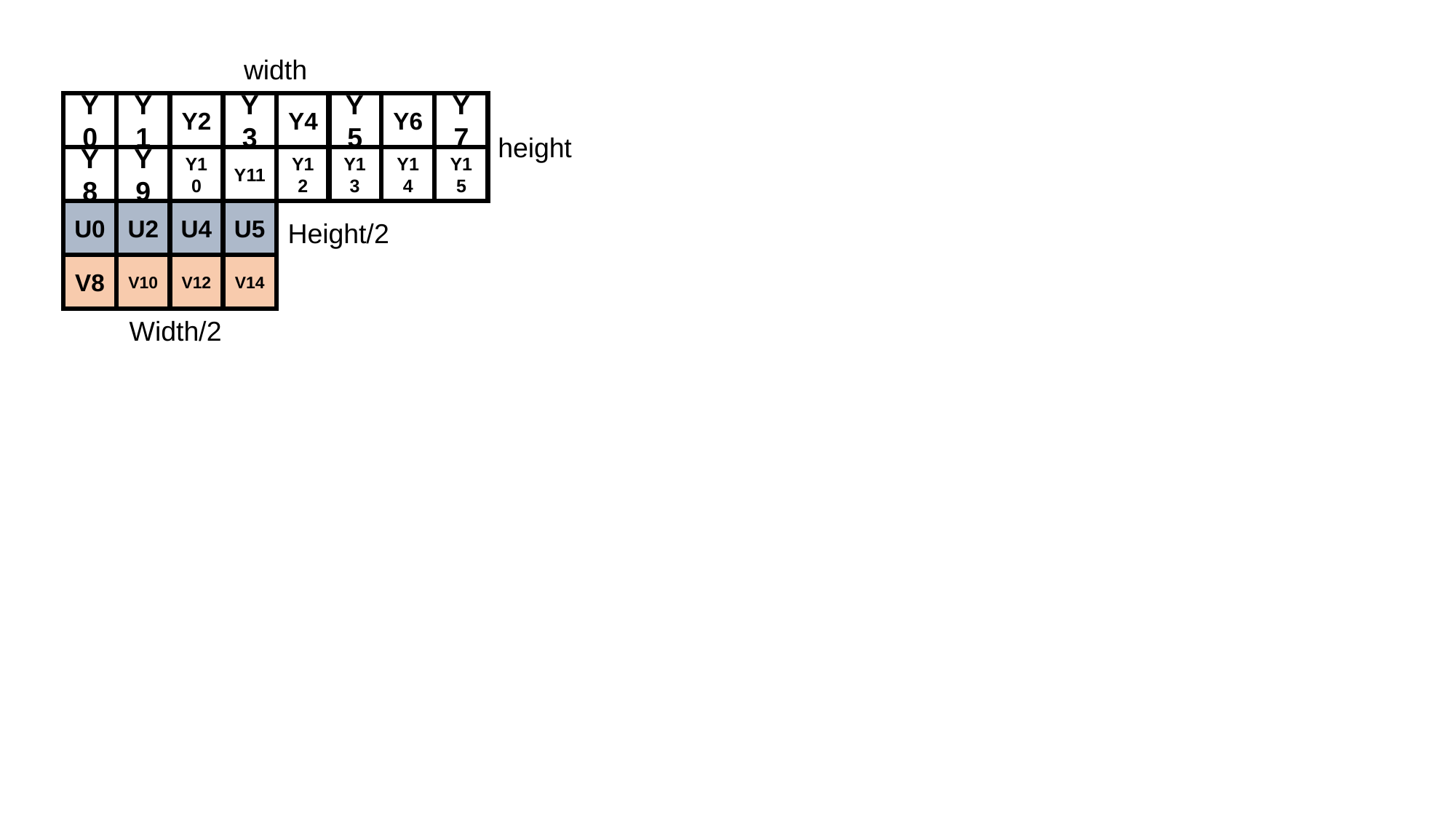

width
Y0
Y1
Y2
Y3
Y4
Y5
Y6
Y7
height
Y8
Y9
Y10
Y11
Y12
Y13
Y14
Y15
U0
U2
U4
U5
Height/2
V8
V10
V12
V14
Width/2